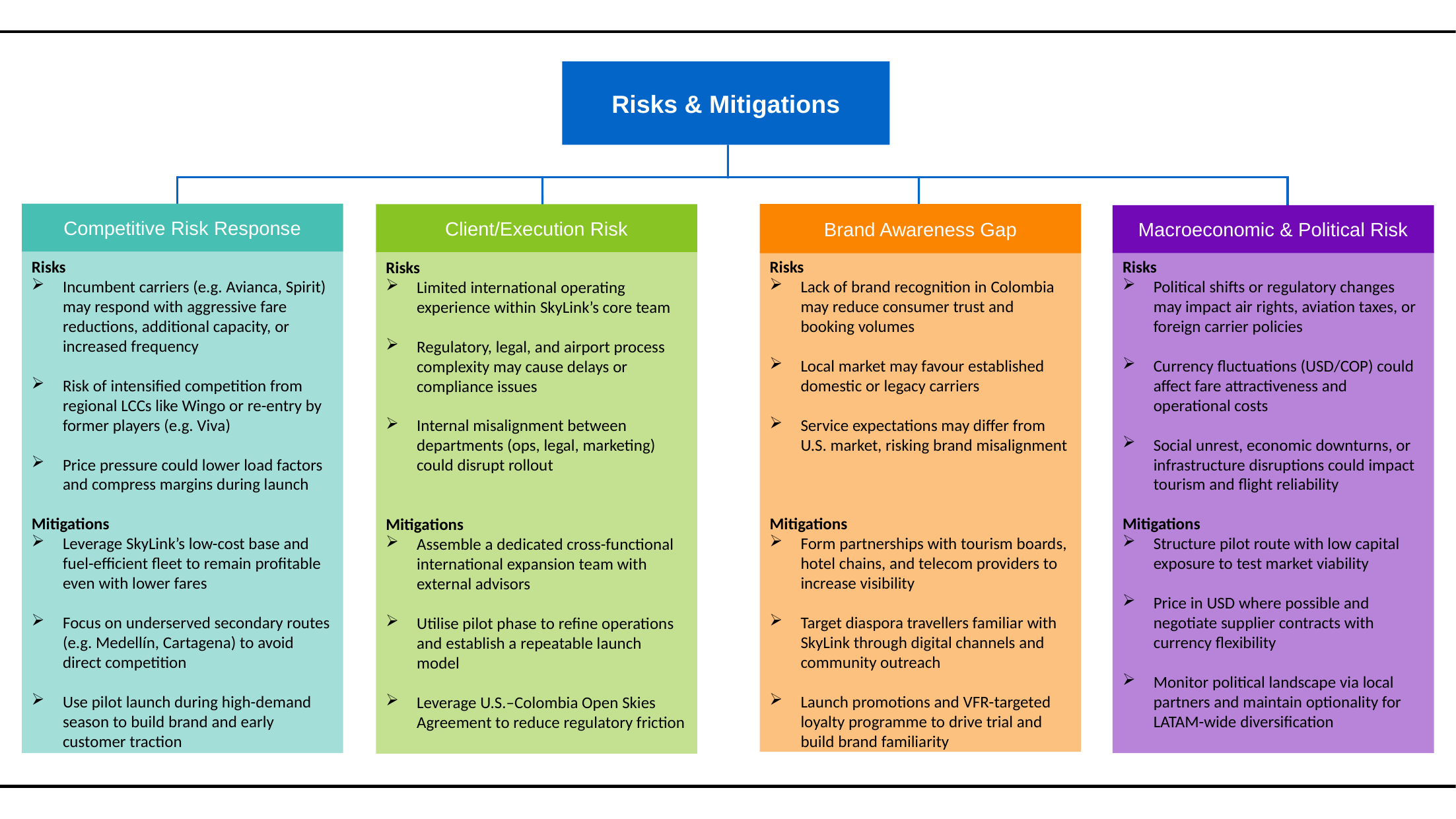

Risks & Mitigations

Competitive Risk Response
Brand Awareness Gap
Client/Execution Risk
Macroeconomic & Political Risk
Risks
Lack of brand recognition in Colombia may reduce consumer trust and booking volumes

Local market may favour established domestic or legacy carriers

Service expectations may differ from U.S. market, risking brand misalignment

Mitigations
Form partnerships with tourism boards, hotel chains, and telecom providers to increase visibility

Target diaspora travellers familiar with SkyLink through digital channels and community outreach

Launch promotions and VFR-targeted loyalty programme to drive trial and build brand familiarity
Risks
Incumbent carriers (e.g. Avianca, Spirit) may respond with aggressive fare reductions, additional capacity, or increased frequency

Risk of intensified competition from regional LCCs like Wingo or re-entry by former players (e.g. Viva)

Price pressure could lower load factors and compress margins during launch

Mitigations
Leverage SkyLink’s low-cost base and fuel-efficient fleet to remain profitable even with lower fares

Focus on underserved secondary routes (e.g. Medellín, Cartagena) to avoid direct competition

Use pilot launch during high-demand season to build brand and early customer traction
Risks
Political shifts or regulatory changes may impact air rights, aviation taxes, or foreign carrier policies

Currency fluctuations (USD/COP) could affect fare attractiveness and operational costs

Social unrest, economic downturns, or infrastructure disruptions could impact tourism and flight reliability

Mitigations
Structure pilot route with low capital exposure to test market viability

Price in USD where possible and negotiate supplier contracts with currency flexibility

Monitor political landscape via local partners and maintain optionality for LATAM-wide diversification

Risks
Limited international operating experience within SkyLink’s core team

Regulatory, legal, and airport process complexity may cause delays or compliance issues

Internal misalignment between departments (ops, legal, marketing) could disrupt rollout

Mitigations
Assemble a dedicated cross-functional international expansion team with external advisors

Utilise pilot phase to refine operations and establish a repeatable launch model

Leverage U.S.–Colombia Open Skies Agreement to reduce regulatory friction